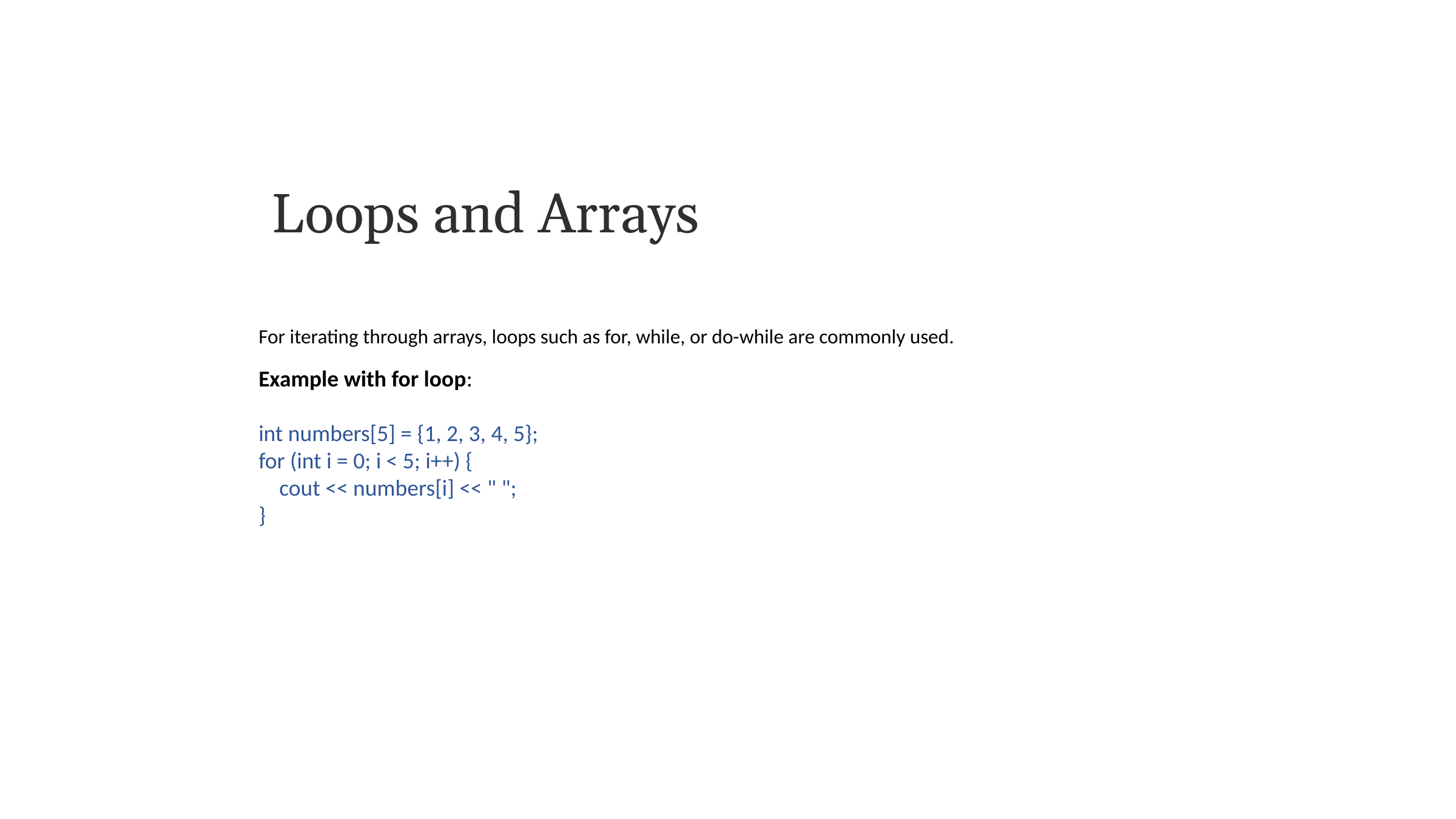

Loops and Arrays
For iterating through arrays, loops such as for, while, or do-while are commonly used.
Example with for loop:

int numbers[5] = {1, 2, 3, 4, 5};
for (int i = 0; i < 5; i++) {
    cout << numbers[i] << " ";
}